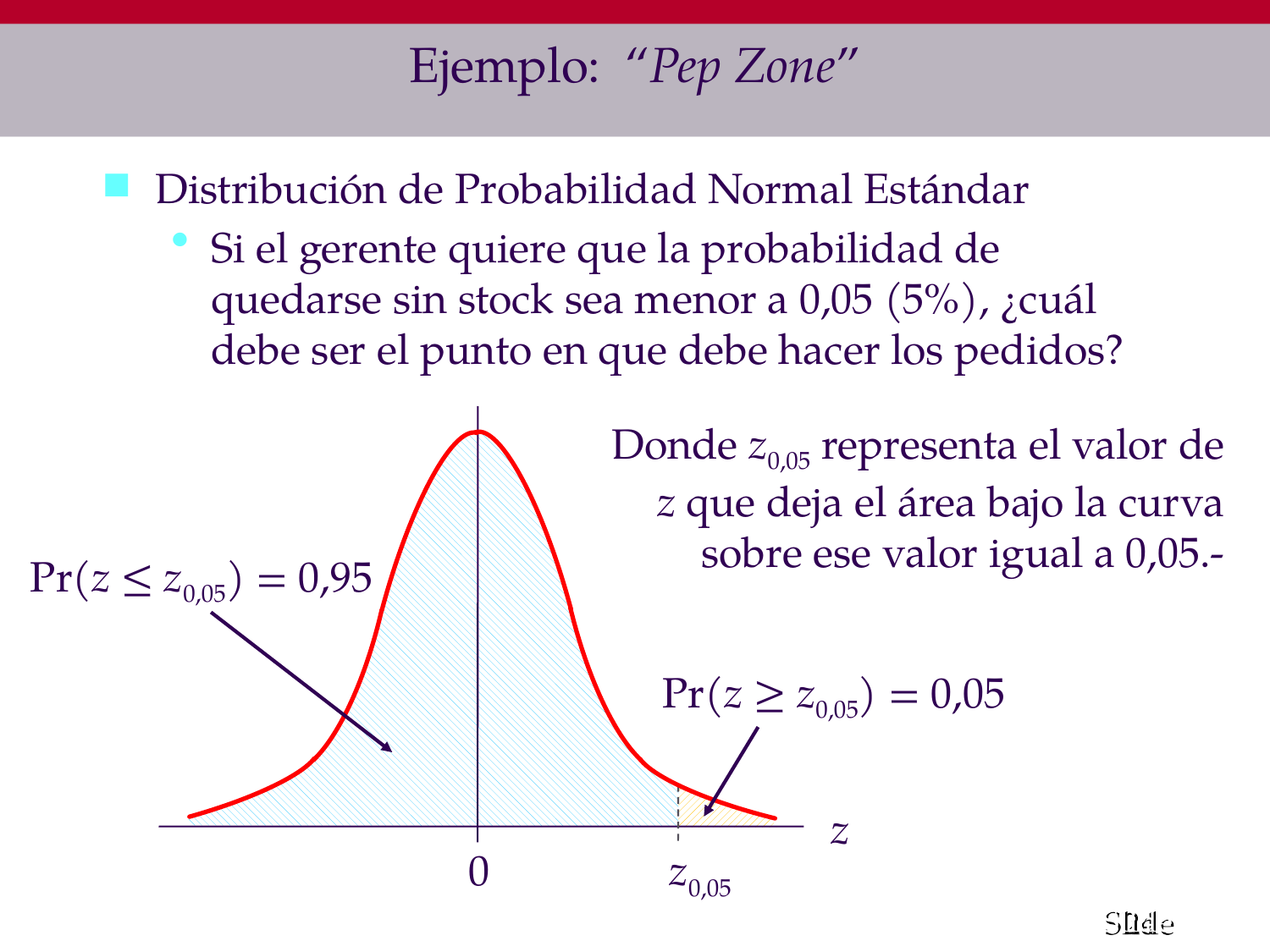

# Ejemplo:  “Pep Zone”
Distribución de Probabilidad Normal Estándar
Si el gerente quiere que la probabilidad de quedarse sin stock sea menor a 0,05 (5%), ¿cuál debe ser el punto en que debe hacer los pedidos?

Donde z0,05 representa el valor de
z que deja el área bajo la curva
sobre ese valor igual a 0,05.-

Pr(z ≤ z0,05) = 0,95

Pr(z ≥ z0,05) = 0,05

z

0
z0,05